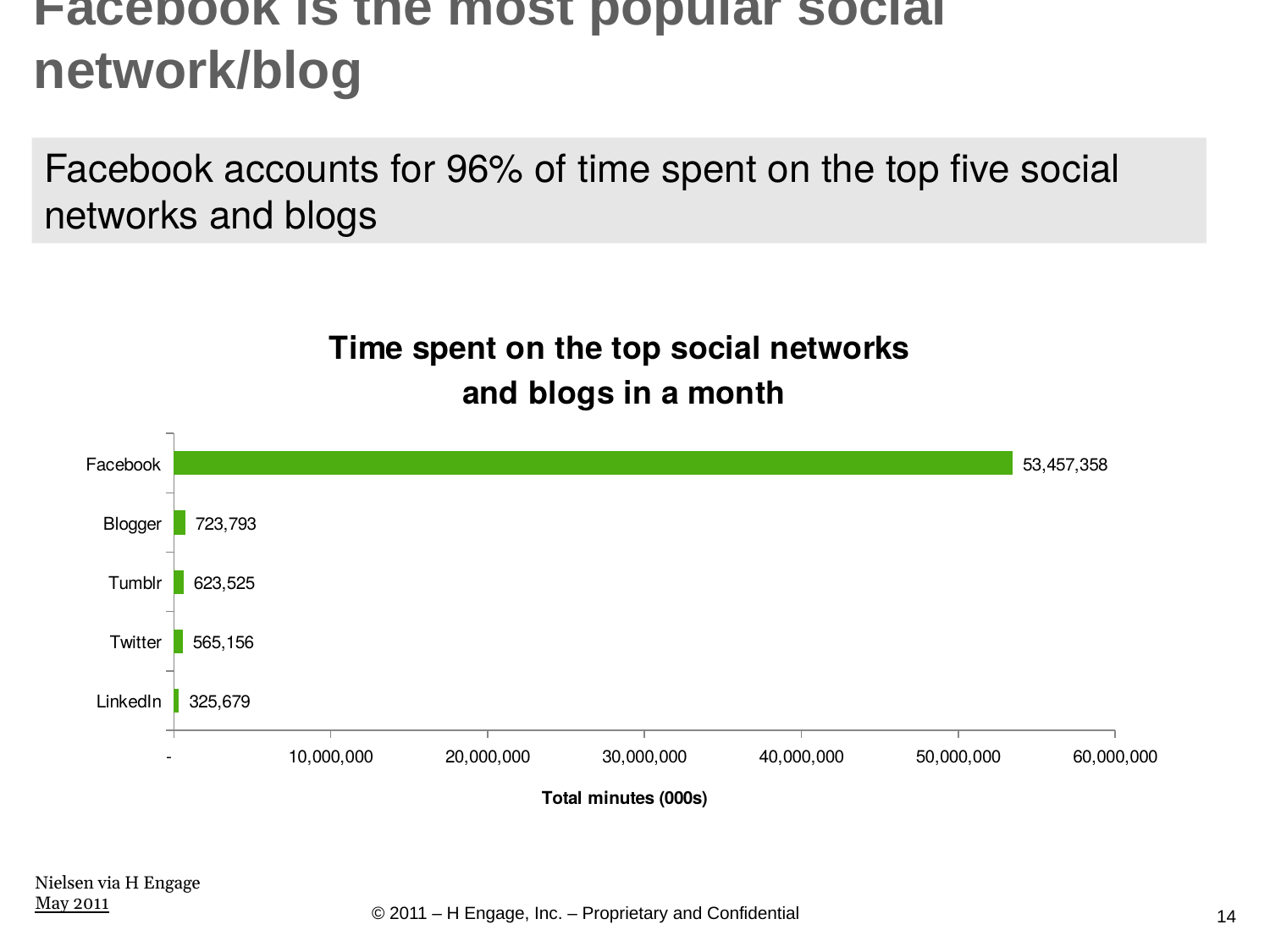

# Facebook is the most popular social network/blog
Facebook accounts for 96% of time spent on the top five social networks and blogs

### Chart: Time spent on the top social networks
and blogs in a month

| Category |  |
|---|---|
| Facebook | 53457358.0 |
| Blogger | 723793.0 |
| Tumblr | 623525.0 |
| Twitter | 565156.0 |
| LinkedIn | 325679.0 |
Nielsen via H Engage
May 2011
14